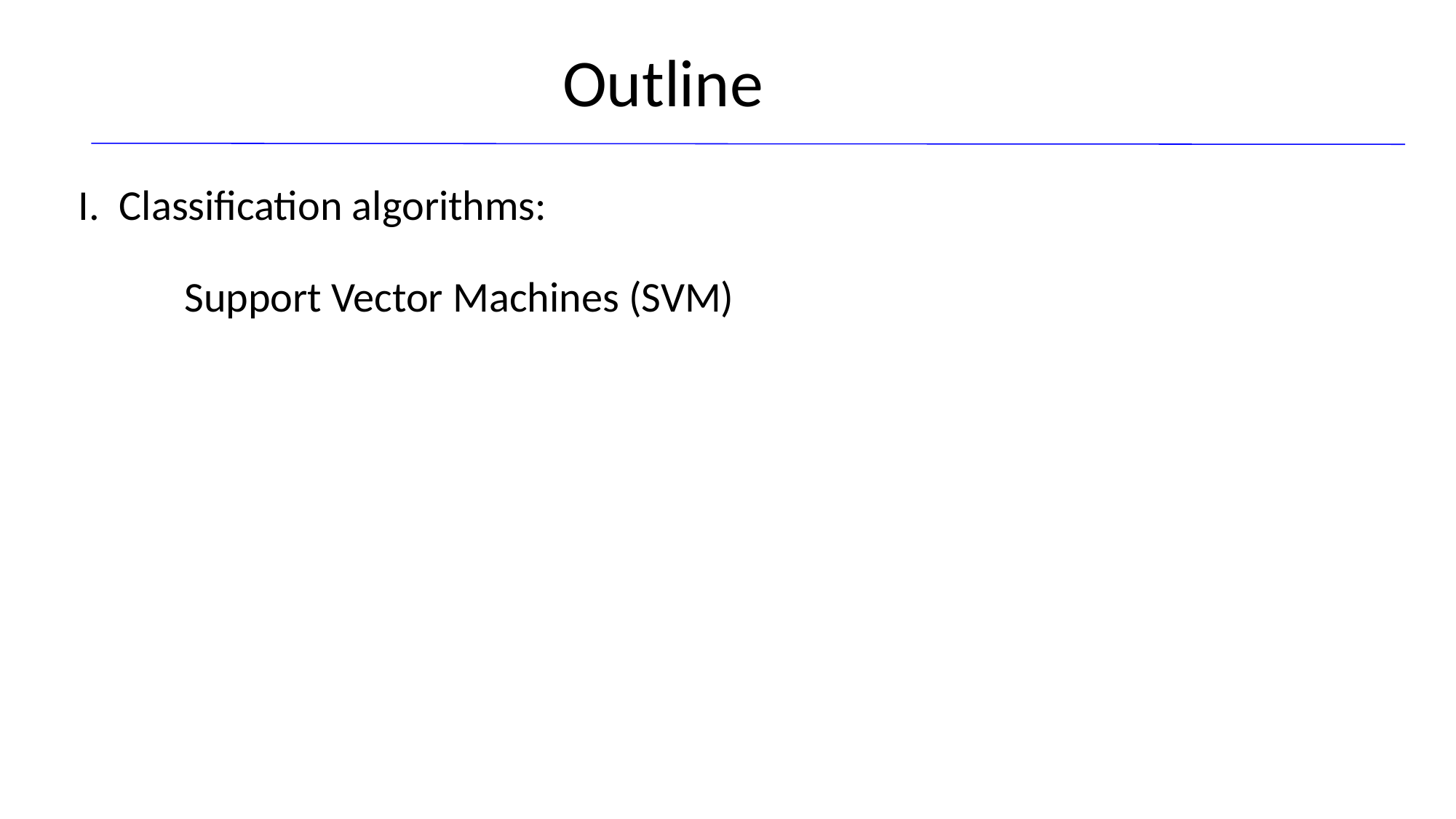

# Outline
I.  Classification algorithms:

           Support Vector Machines (SVM)